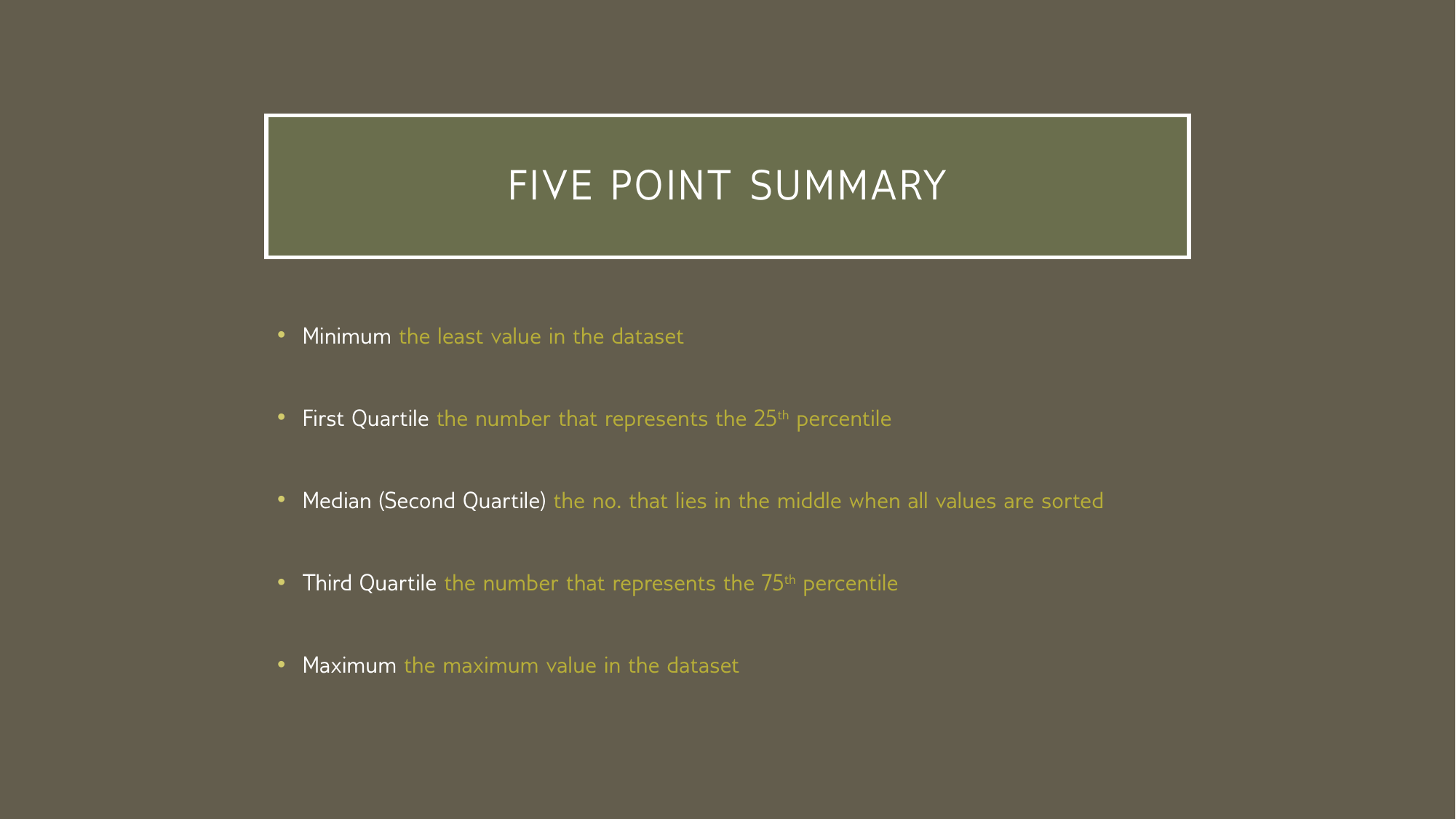

# Five point summary
Minimum the least value in the dataset

First Quartile the number that represents the 25th percentile

Median (Second Quartile) the no. that lies in the middle when all values are sorted

Third Quartile the number that represents the 75th percentile

Maximum the maximum value in the dataset